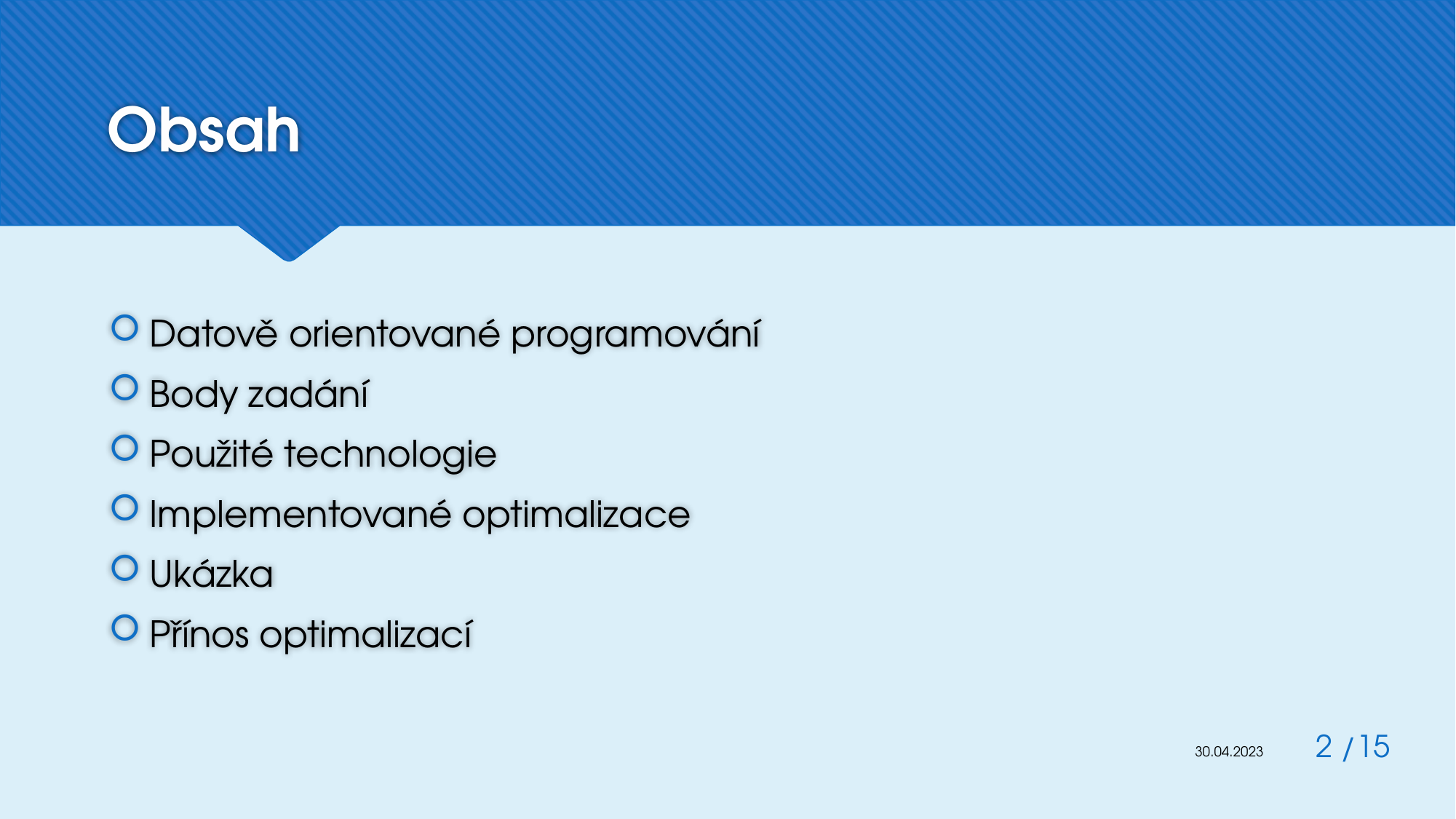

# Obsah
Datově orientované programování
Body zadání
Použité technologie
Implementované optimalizace
Ukázka
Přínos optimalizací
2 /15
30.04.2023